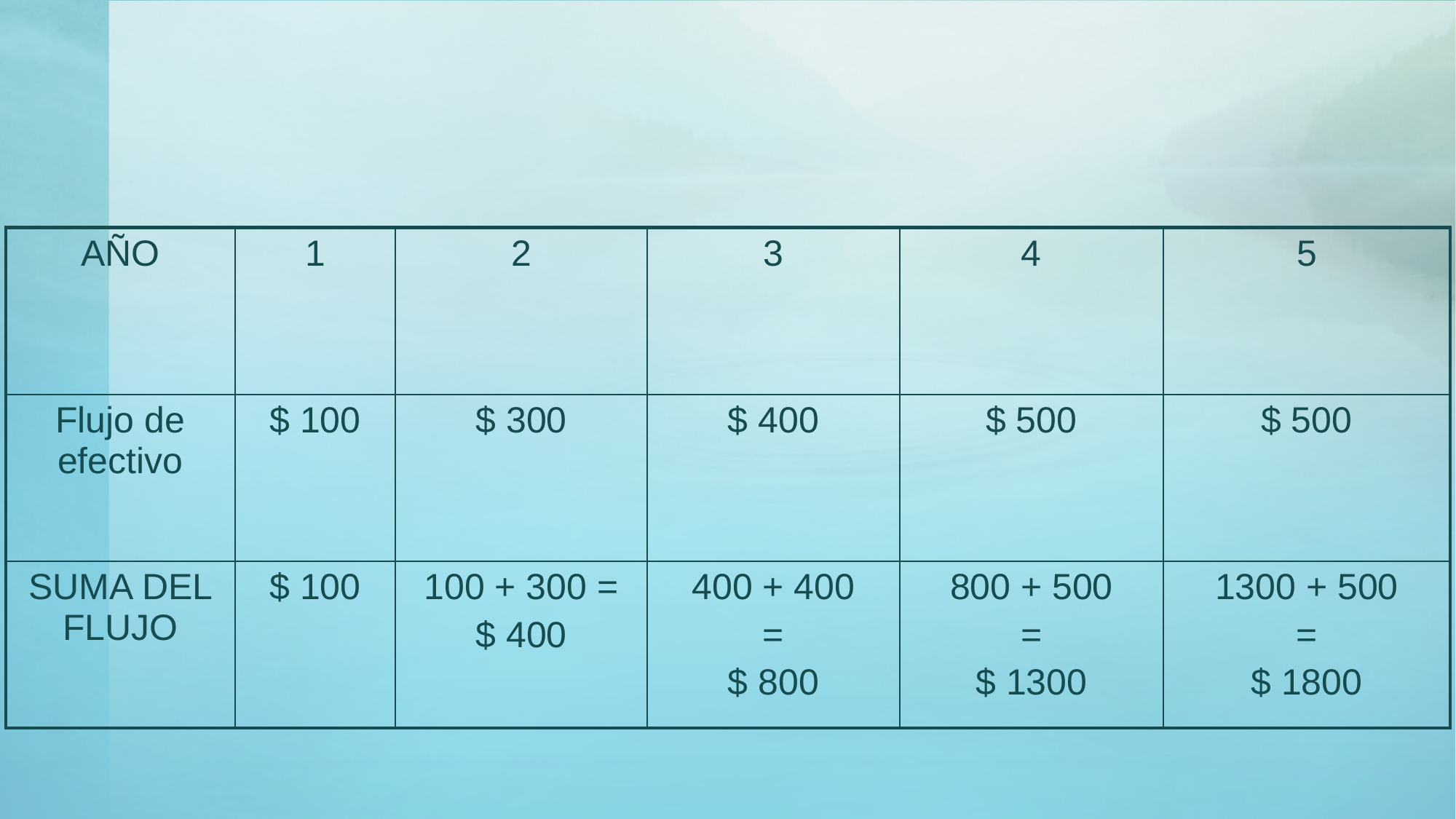

| AÑO | 1 | 2 | 3 | 4 | 5 |
| --- | --- | --- | --- | --- | --- |
| Flujo de efectivo | $ 100 | $ 300 | $ 400 | $ 500 | $ 500 |
| SUMA DEL FLUJO | $ 100 | 100 + 300 = $ 400 | 400 + 400 = $ 800 | 800 + 500 = $ 1300 | 1300 + 500 = $ 1800 |